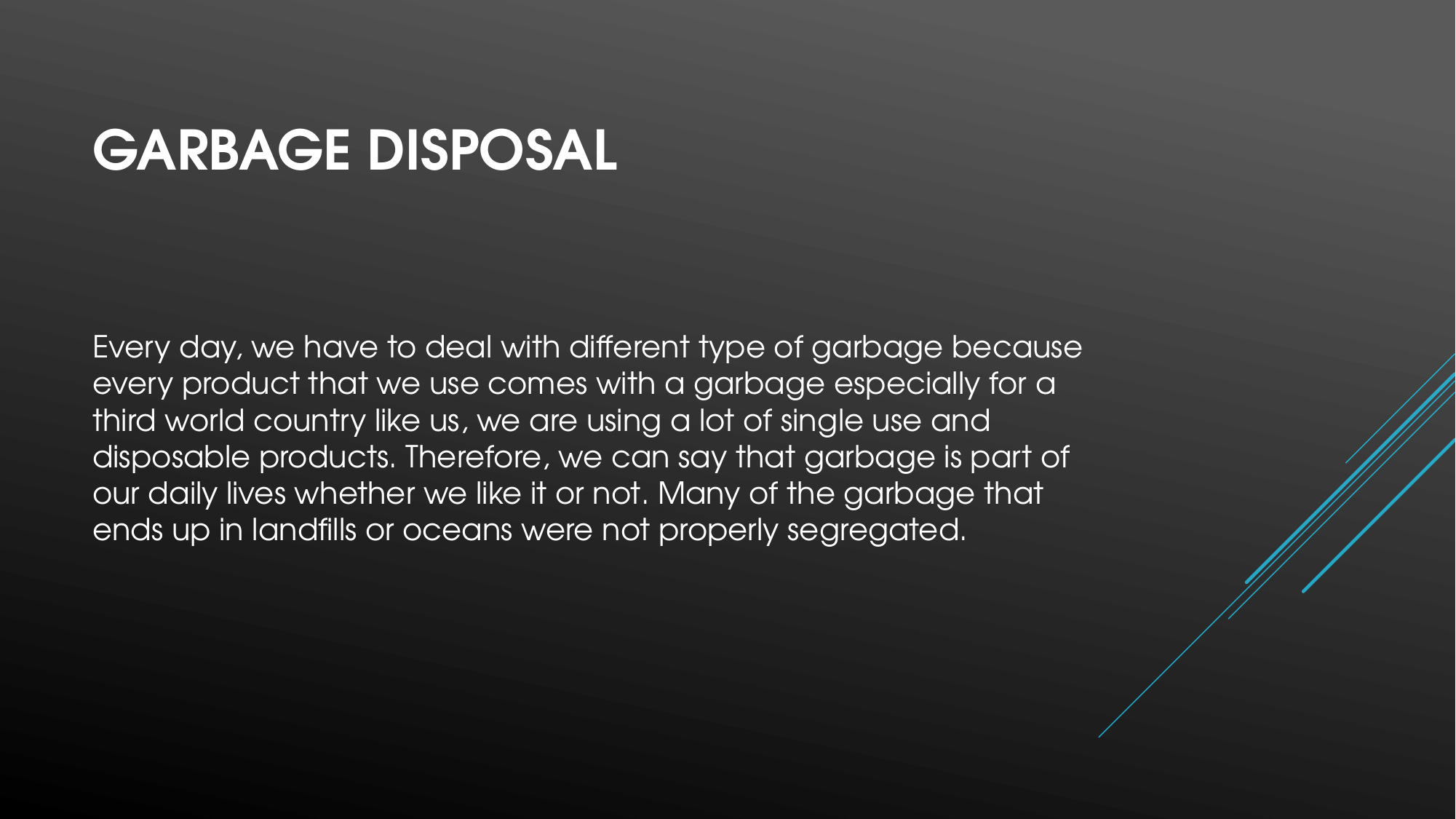

# Garbage disposal
Every day, we have to deal with different type of garbage because every product that we use comes with a garbage especially for a third world country like us, we are using a lot of single use and disposable products. Therefore, we can say that garbage is part of our daily lives whether we like it or not. Many of the garbage that ends up in landfills or oceans were not properly segregated.